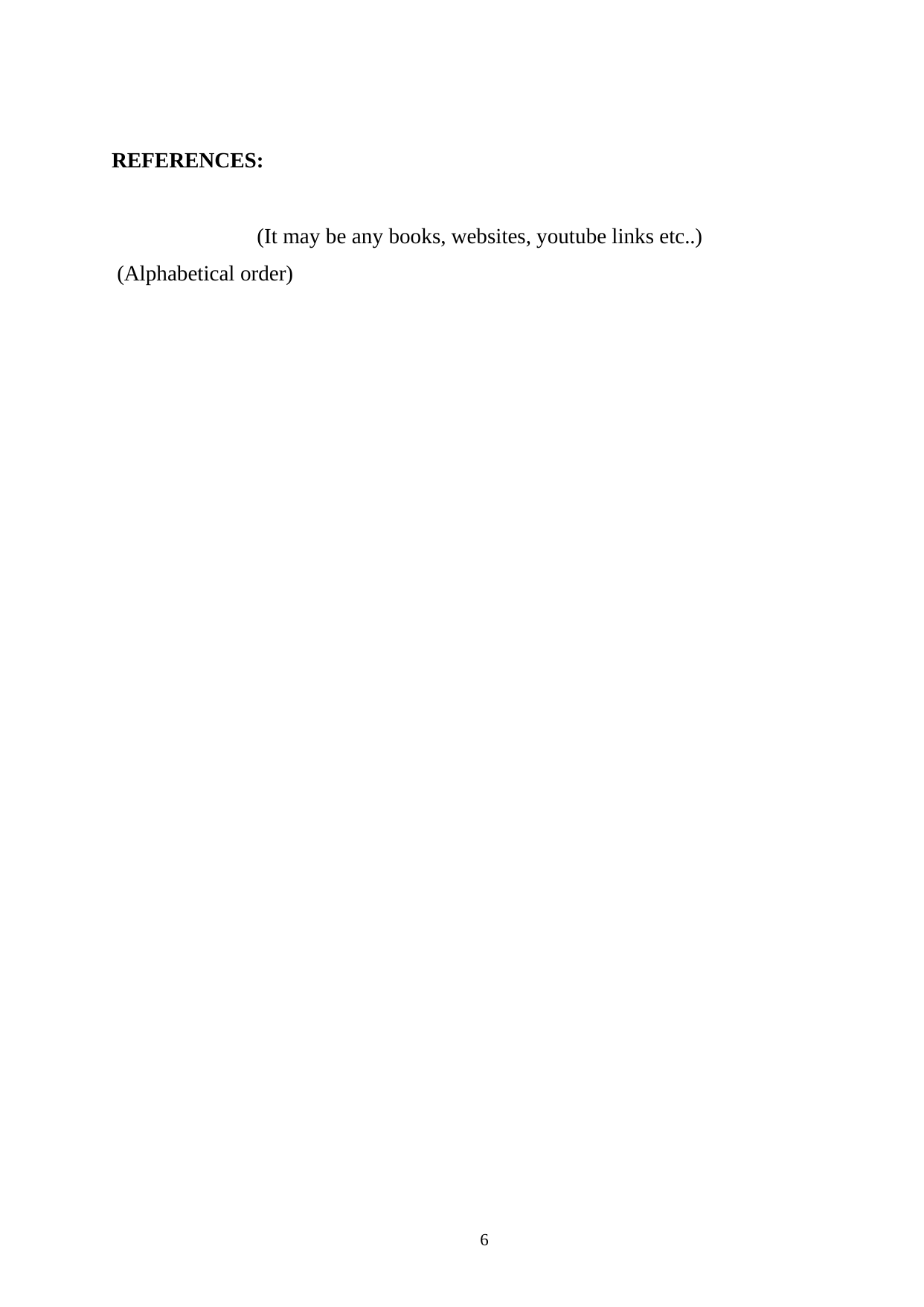

REFERENCES:

(It may be any books, websites, youtube links etc..)  (Alphabetical order)
6